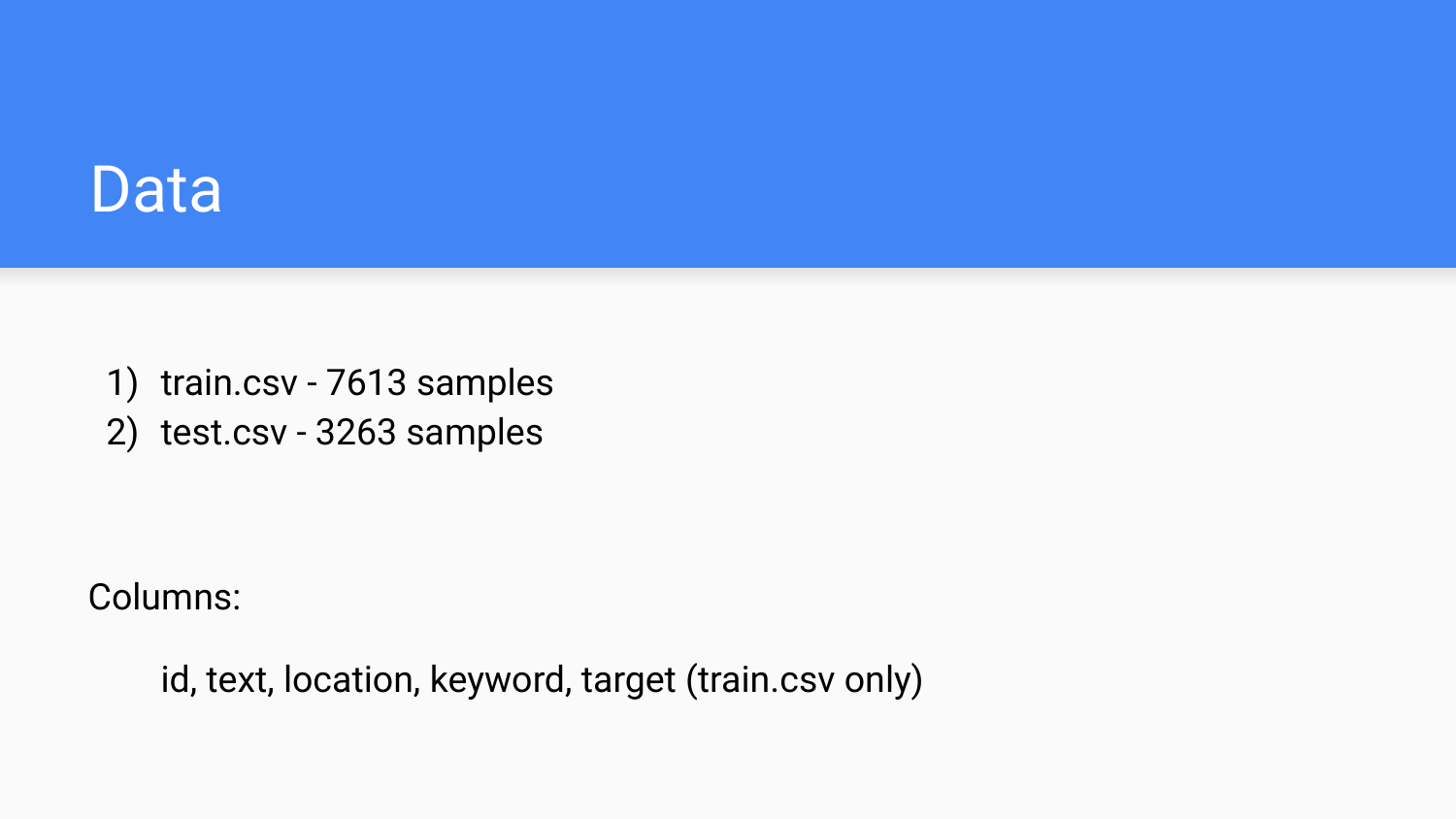

# Data
train.csv - 7613 samples
test.csv - 3263 samples

Columns:
id, text, location, keyword, target (train.csv only)